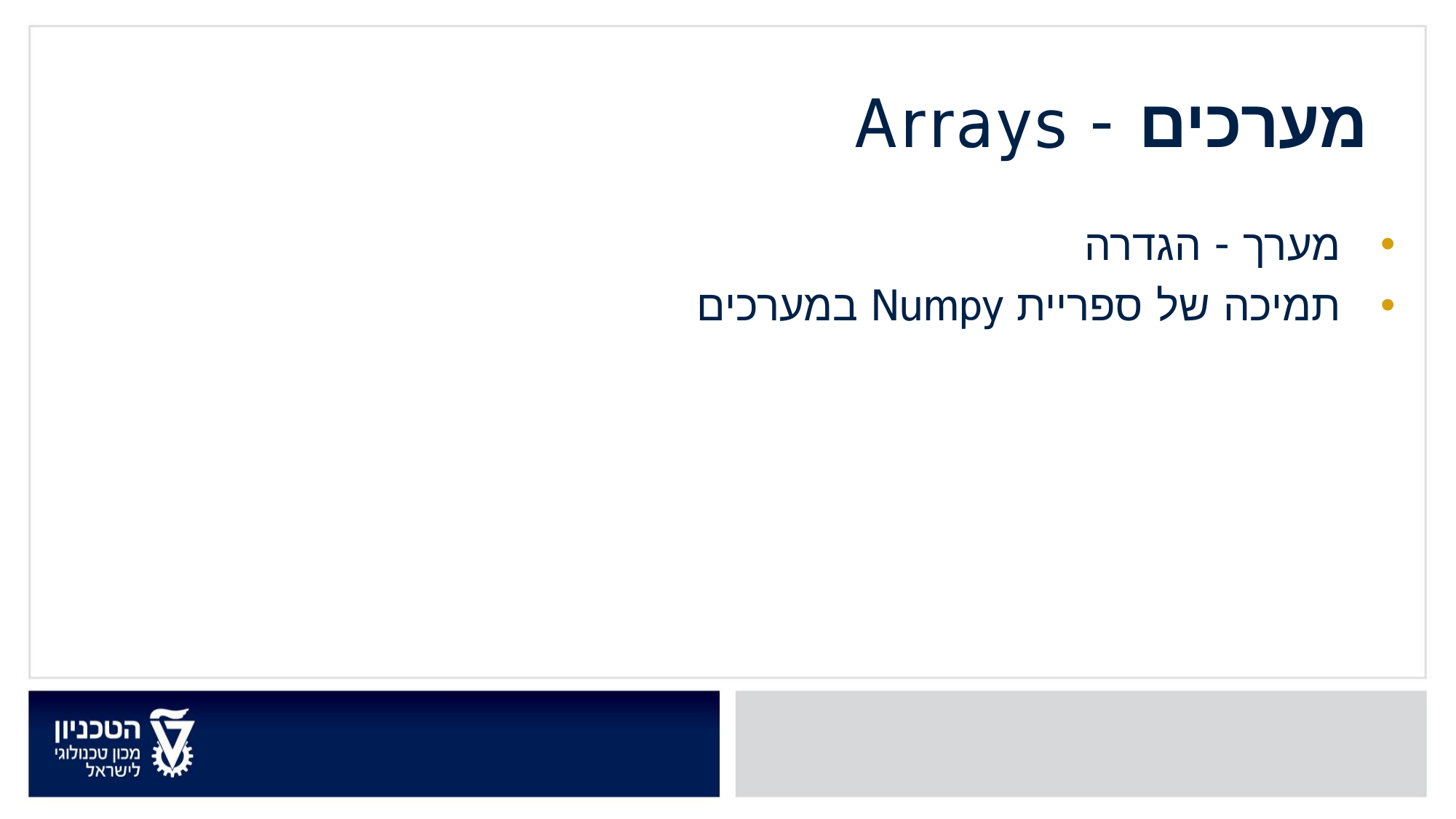

מערכים - Arrays
מערך - הגדרה
תמיכה של ספריית Numpy במערכים